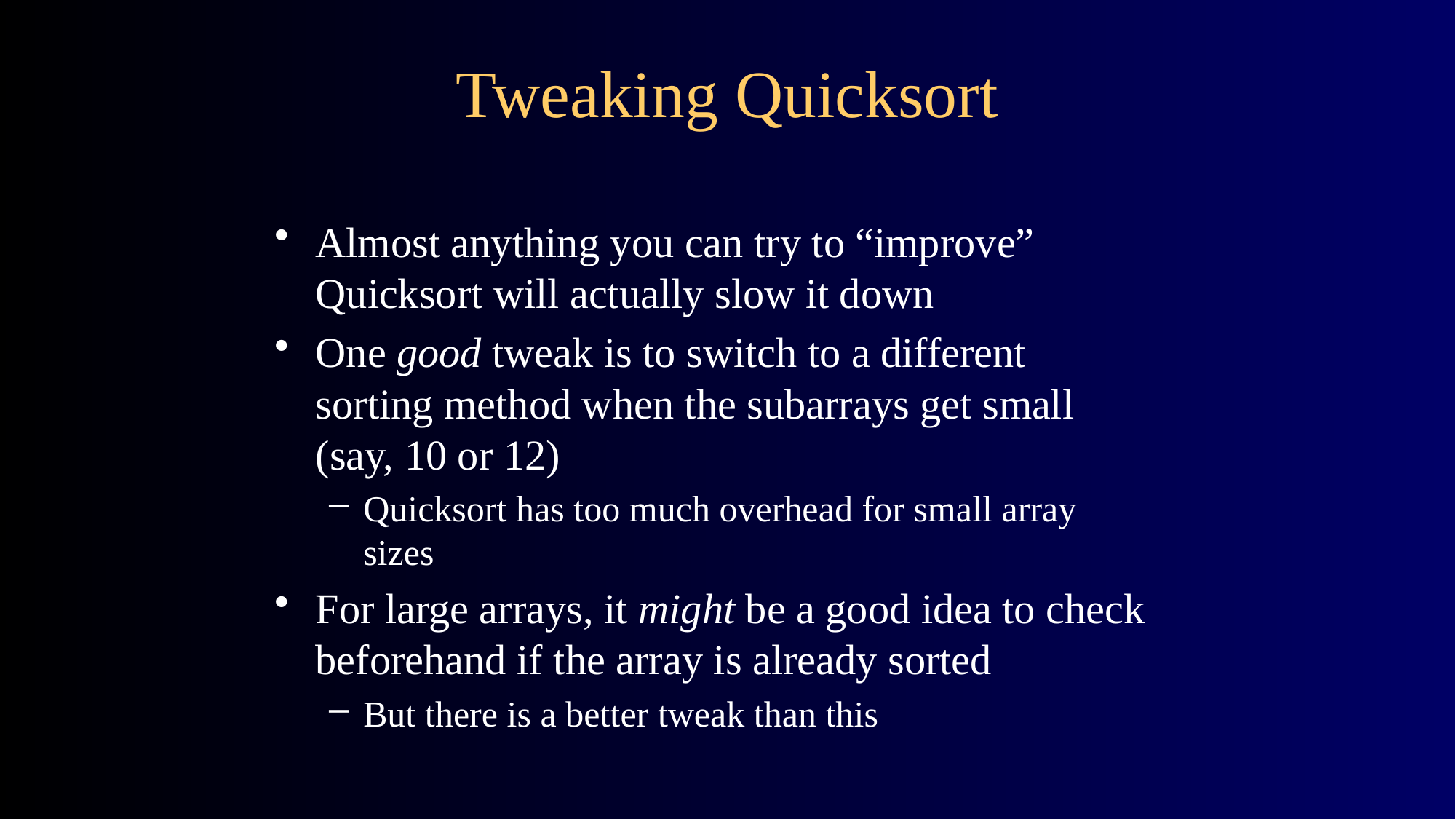

# Tweaking Quicksort
Almost anything you can try to “improve” Quicksort will actually slow it down
One good tweak is to switch to a different sorting method when the subarrays get small (say, 10 or 12)
Quicksort has too much overhead for small array sizes
For large arrays, it might be a good idea to check beforehand if the array is already sorted
But there is a better tweak than this